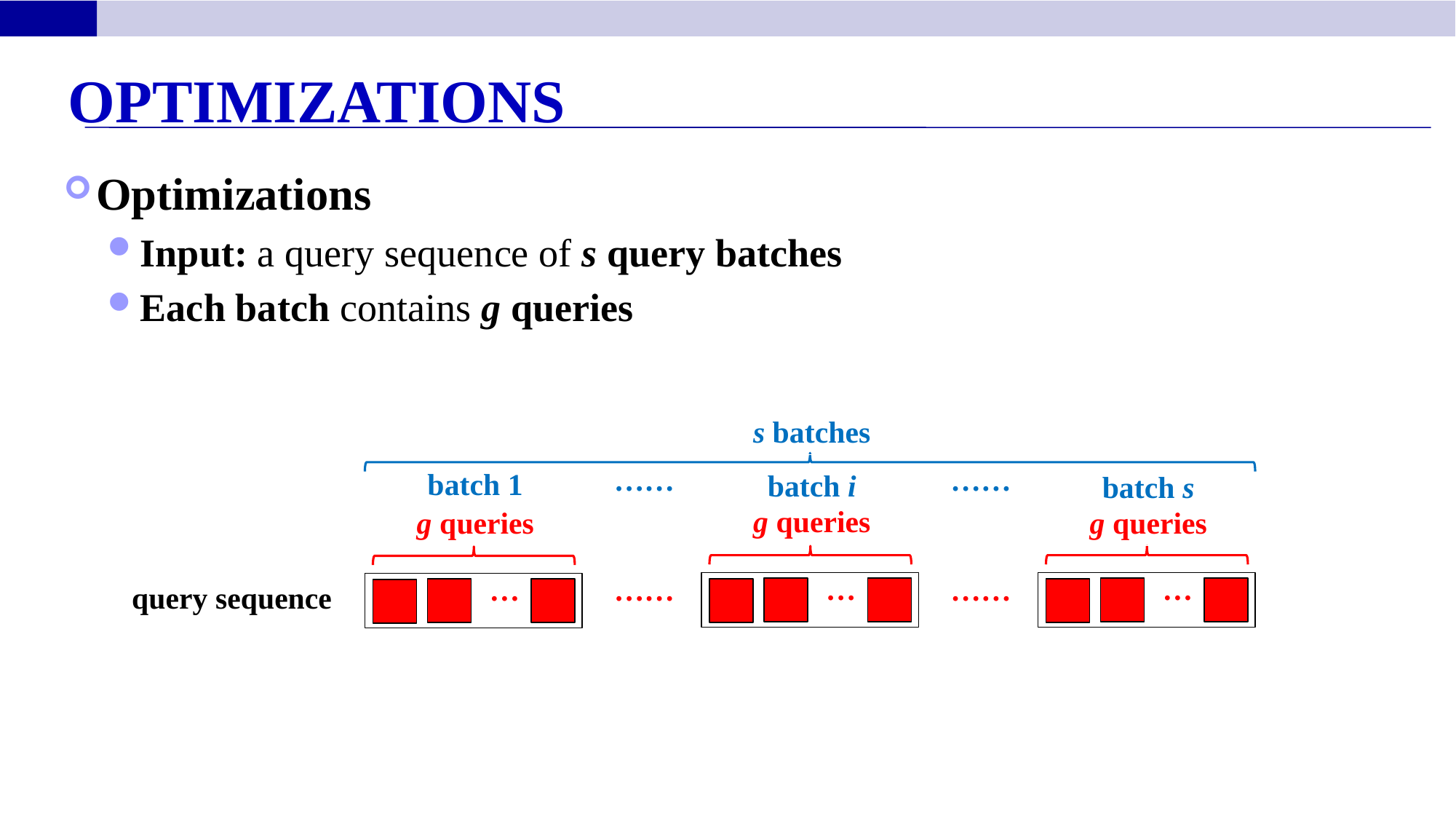

Optimizations
Optimizations
Input: a query sequence of s query batches
Each batch contains g queries
s batches

……
……
batch 1
batch i
batch s
g queries
g queries
g queries
…
…
……
……
…

query sequence